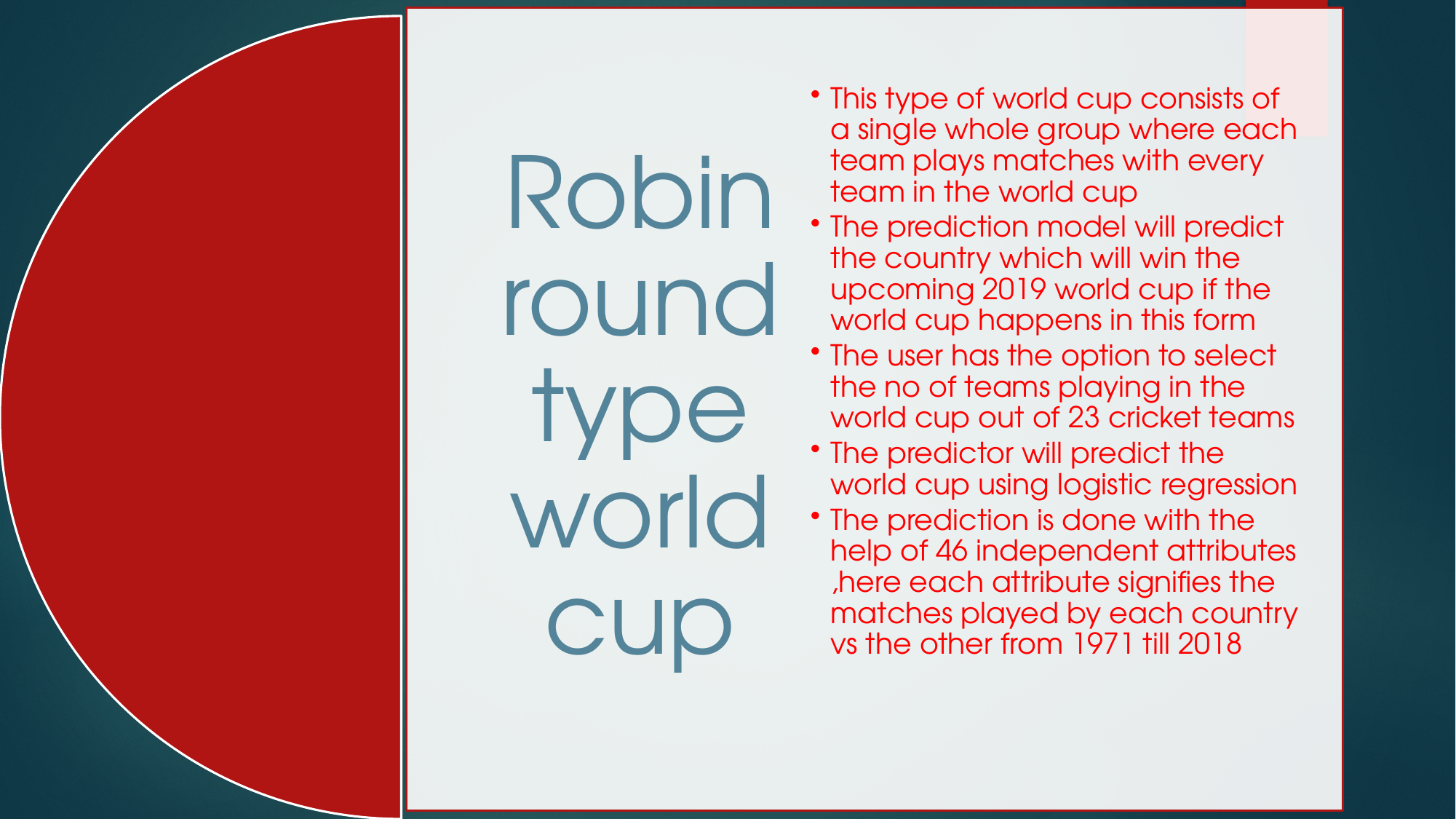

Robin round type world cup
This type of world cup consists of a single whole group where each team plays matches with every team in the world cup
The prediction model will predict the country which will win the upcoming 2019 world cup if the world cup happens in this form
The user has the option to select the no of teams playing in the world cup out of 23 cricket teams
The predictor will predict the world cup using logistic regression
The prediction is done with the help of 46 independent attributes ,here each attribute signifies the matches played by each country vs the other from 1971 till 2018